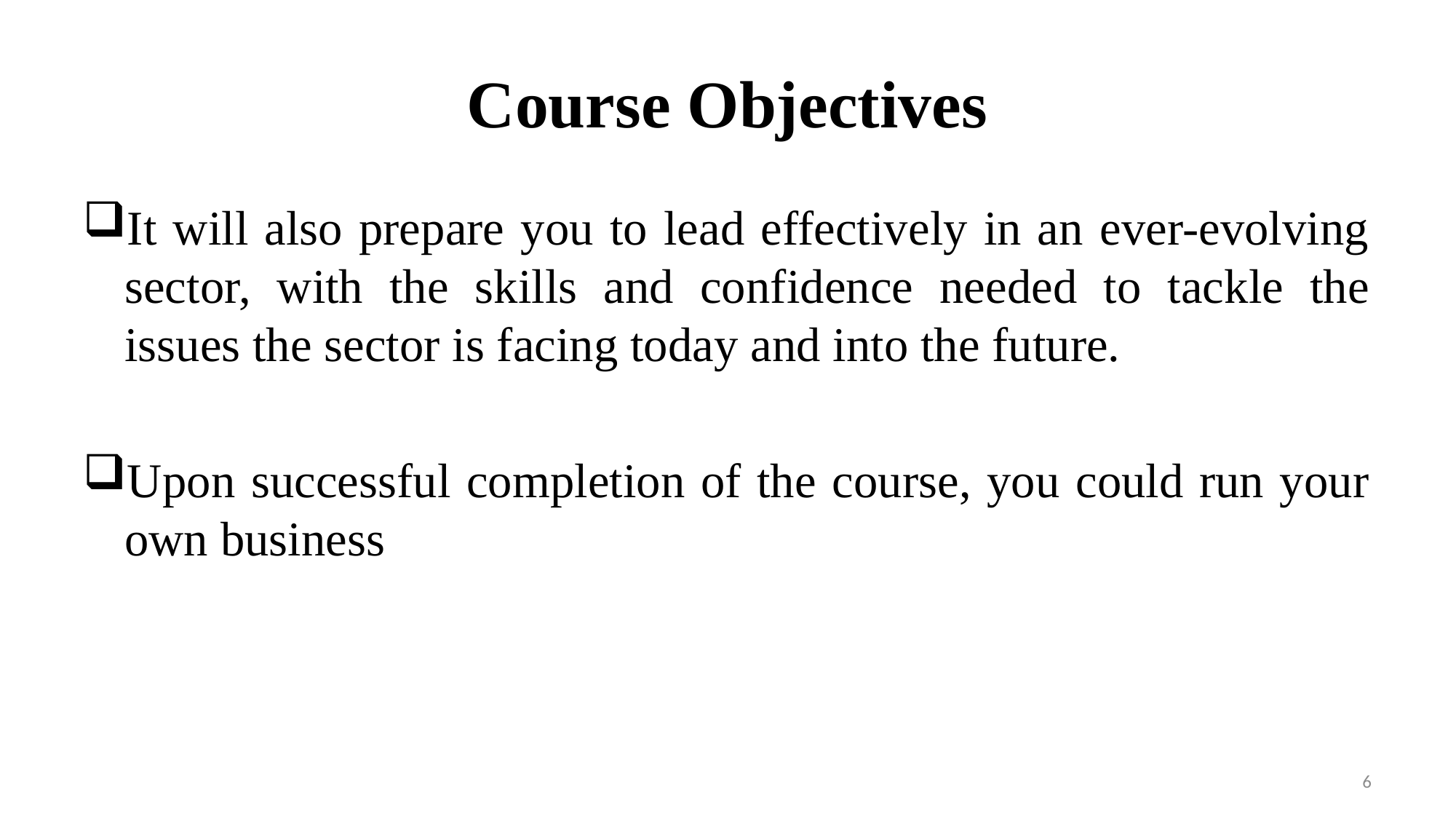

# Course Objectives
It will also prepare you to lead effectively in an ever-evolving sector, with the skills and confidence needed to tackle the issues the sector is facing today and into the future.

Upon successful completion of the course, you could run your own business
6